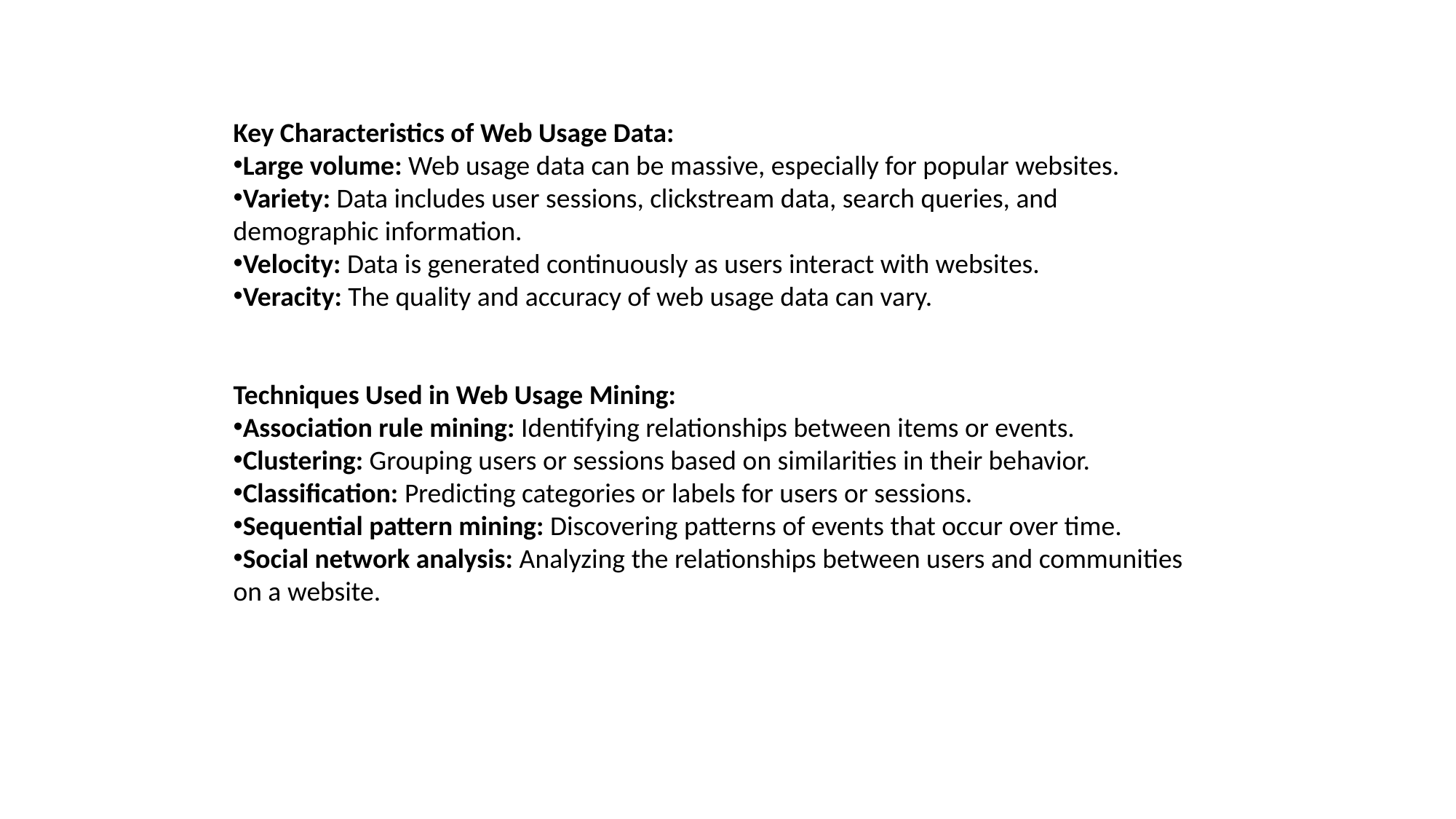

Key Characteristics of Web Usage Data:
Large volume: Web usage data can be massive, especially for popular websites.
Variety: Data includes user sessions, clickstream data, search queries, and demographic information.
Velocity: Data is generated continuously as users interact with websites.
Veracity: The quality and accuracy of web usage data can vary.

Techniques Used in Web Usage Mining:
Association rule mining: Identifying relationships between items or events.
Clustering: Grouping users or sessions based on similarities in their behavior.
Classification: Predicting categories or labels for users or sessions.
Sequential pattern mining: Discovering patterns of events that occur over time.
Social network analysis: Analyzing the relationships between users and communities on a website.